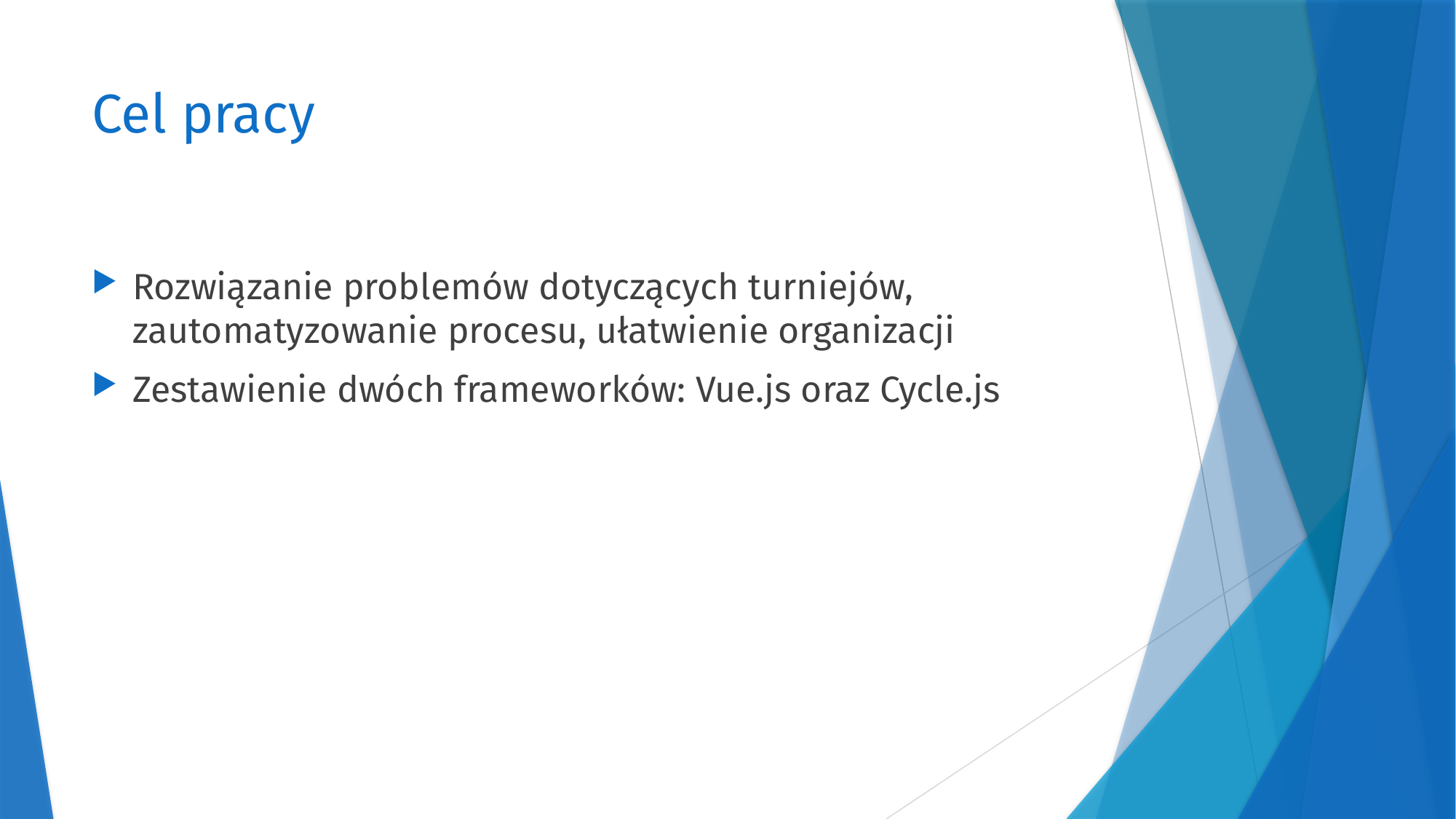

# Cel pracy
Rozwiązanie problemów dotyczących turniejów, zautomatyzowanie procesu, ułatwienie organizacji
Zestawienie dwóch frameworków: Vue.js oraz Cycle.js